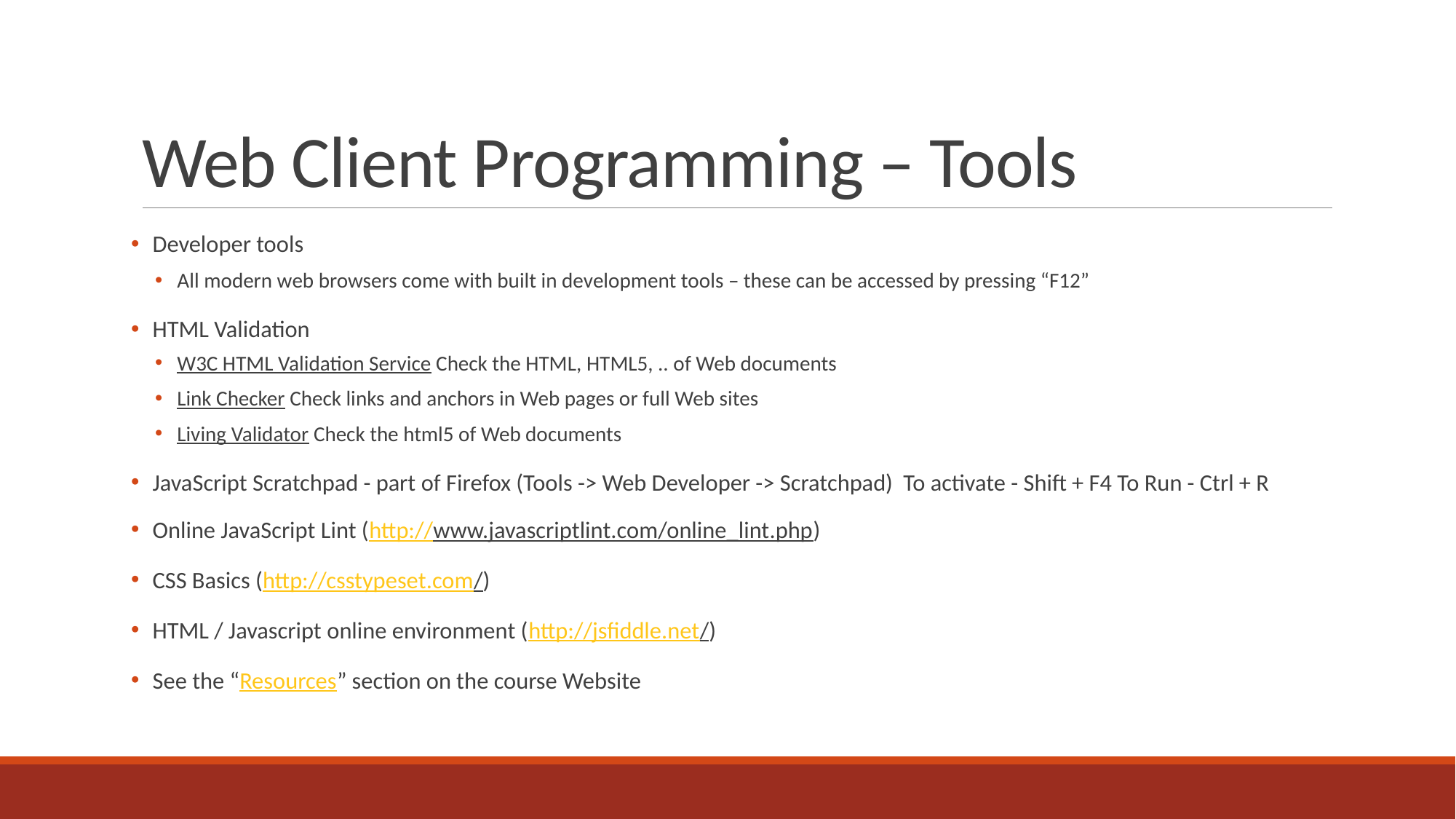

# Web Client Programming – Tools
  Developer tools
All modern web browsers come with built in development tools – these can be accessed by pressing “F12”
  HTML Validation
W3C HTML Validation Service Check the HTML, HTML5, .. of Web documents
Link Checker Check links and anchors in Web pages or full Web sites
Living Validator Check the html5 of Web documents
  JavaScript Scratchpad - part of Firefox (Tools -> Web Developer -> Scratchpad)  To activate - Shift + F4 To Run - Ctrl + R
  Online JavaScript Lint (http://www.javascriptlint.com/online_lint.php)
  CSS Basics (http://csstypeset.com/)
  HTML / Javascript online environment (http://jsfiddle.net/)
  See the “Resources” section on the course Website